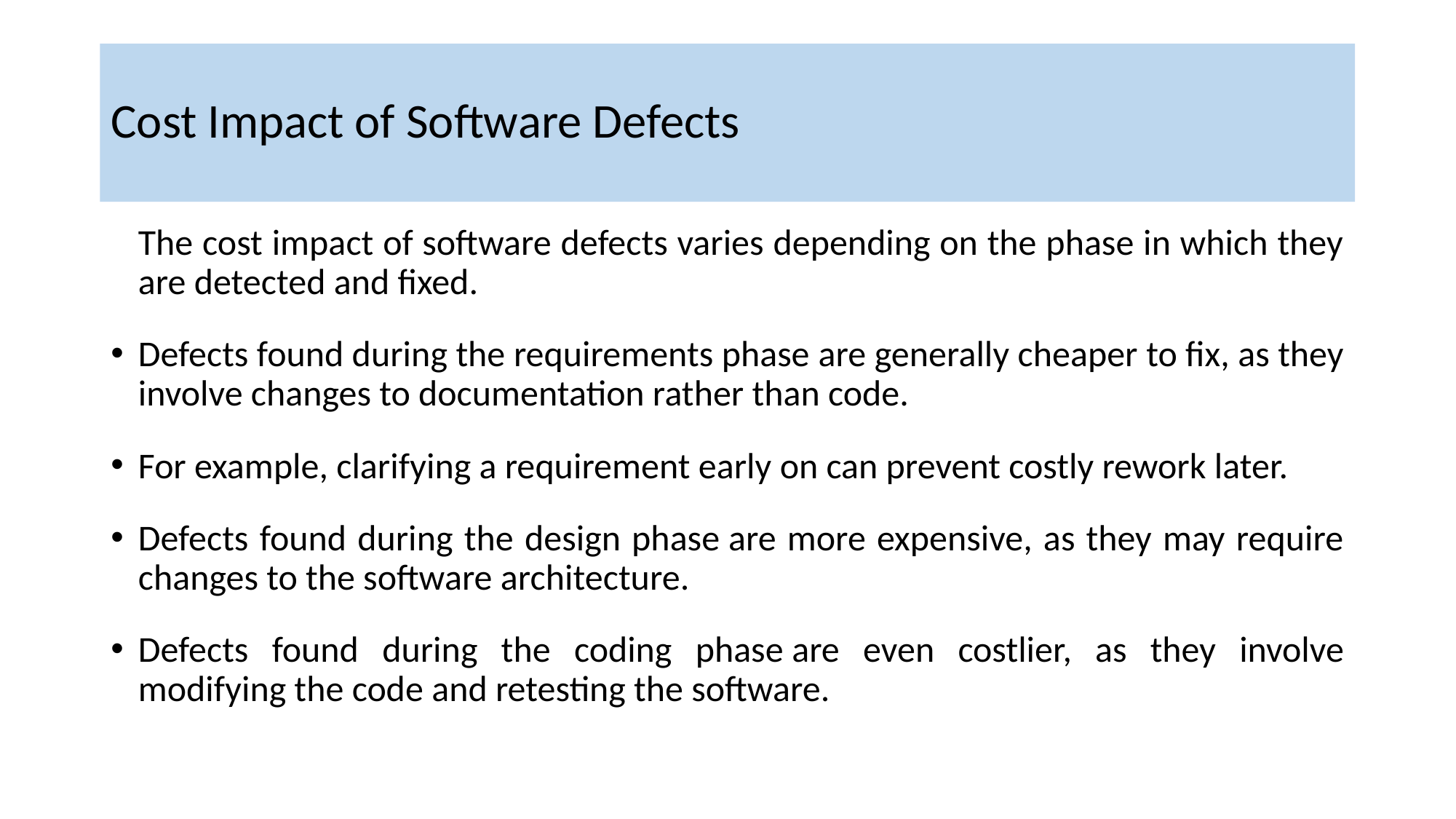

# Cost Impact of Software Defects
The cost impact of software defects varies depending on the phase in which they are detected and fixed.
Defects found during the requirements phase are generally cheaper to fix, as they involve changes to documentation rather than code.
For example, clarifying a requirement early on can prevent costly rework later.
Defects found during the design phase are more expensive, as they may require changes to the software architecture.
Defects found during the coding phase are even costlier, as they involve modifying the code and retesting the software.